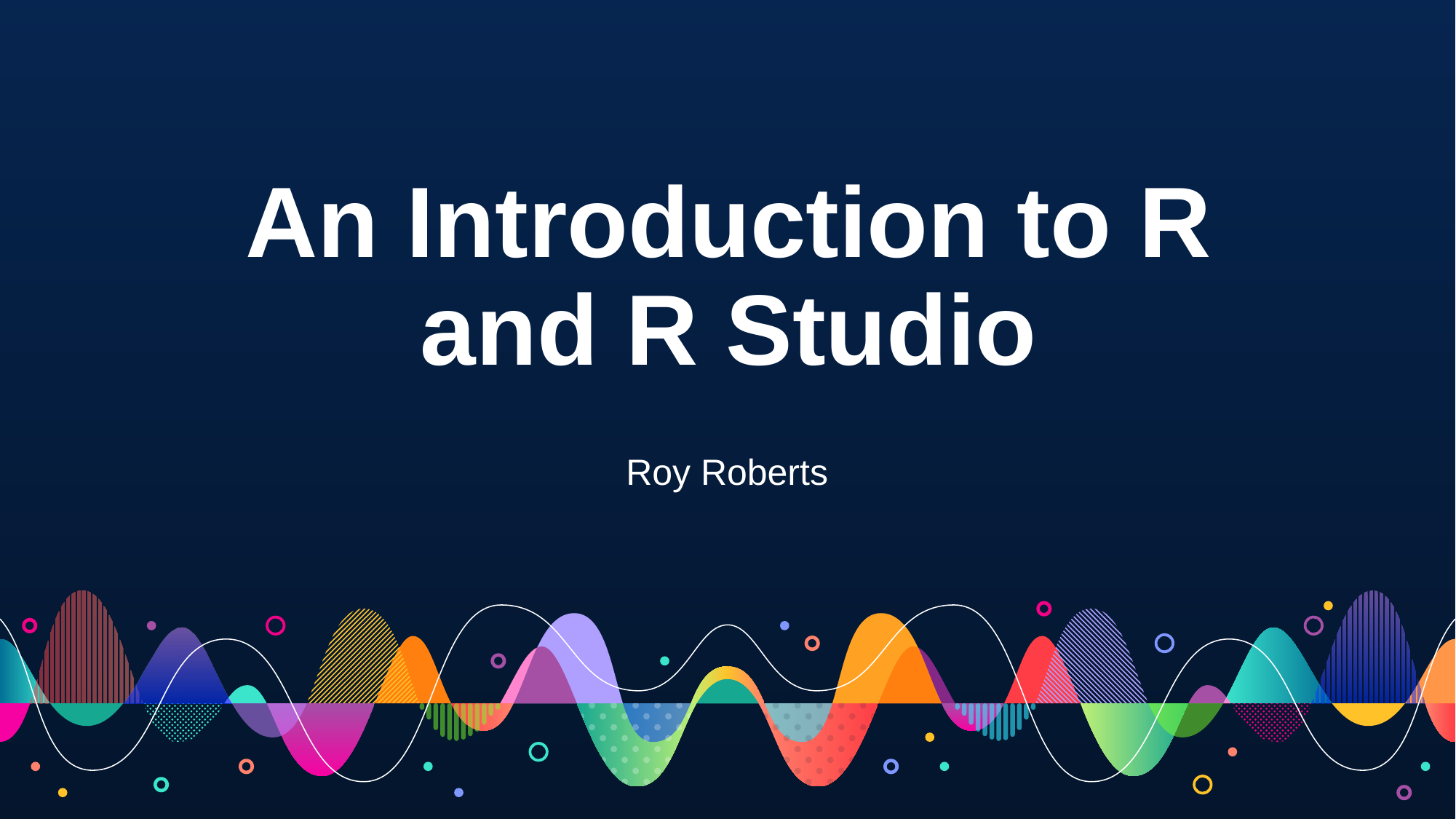

An Introduction to R and R Studio
Roy Roberts